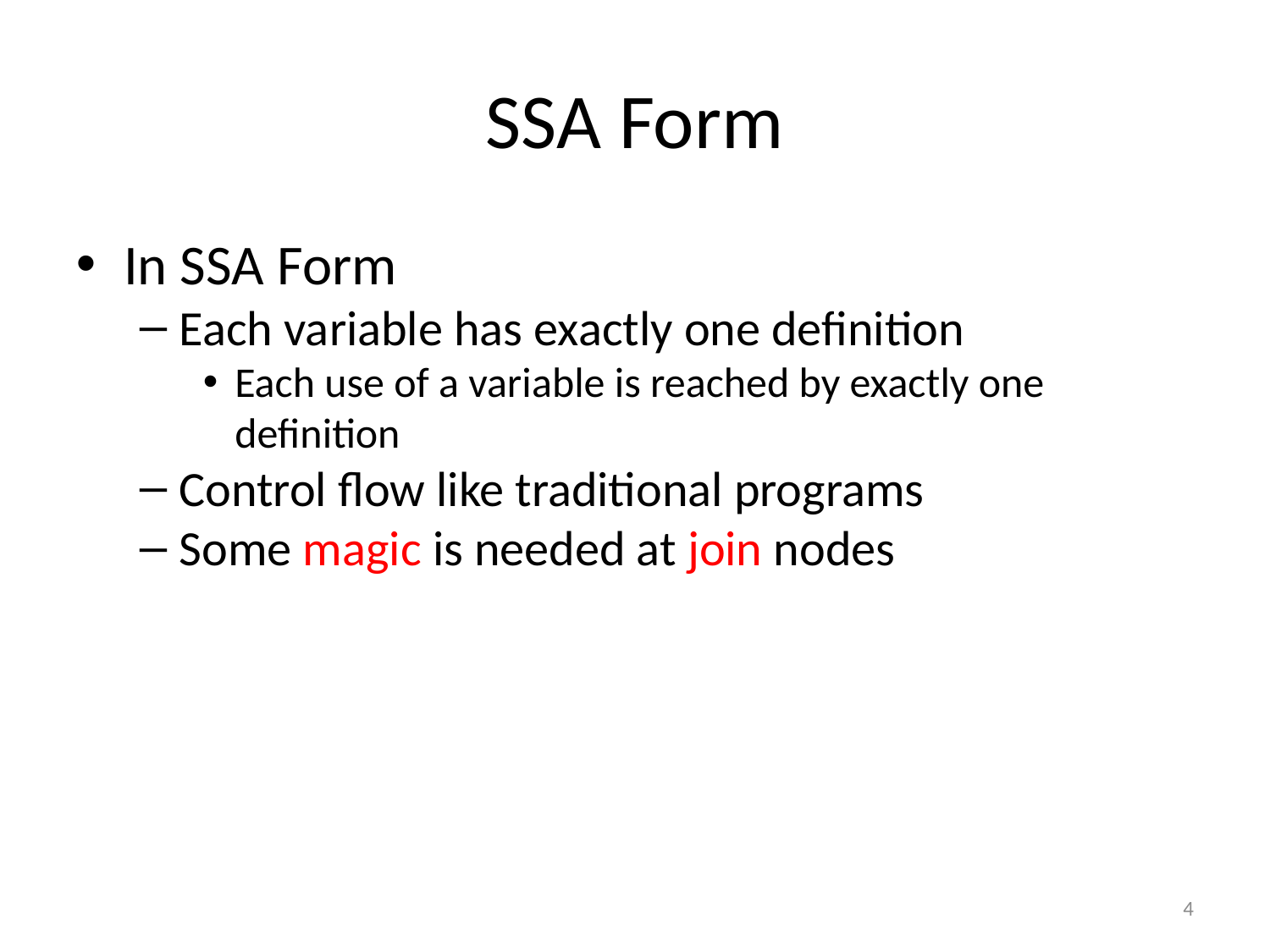

SSA Form
In SSA Form
Each variable has exactly one definition
Each use of a variable is reached by exactly one definition
Control flow like traditional programs
Some magic is needed at join nodes

4